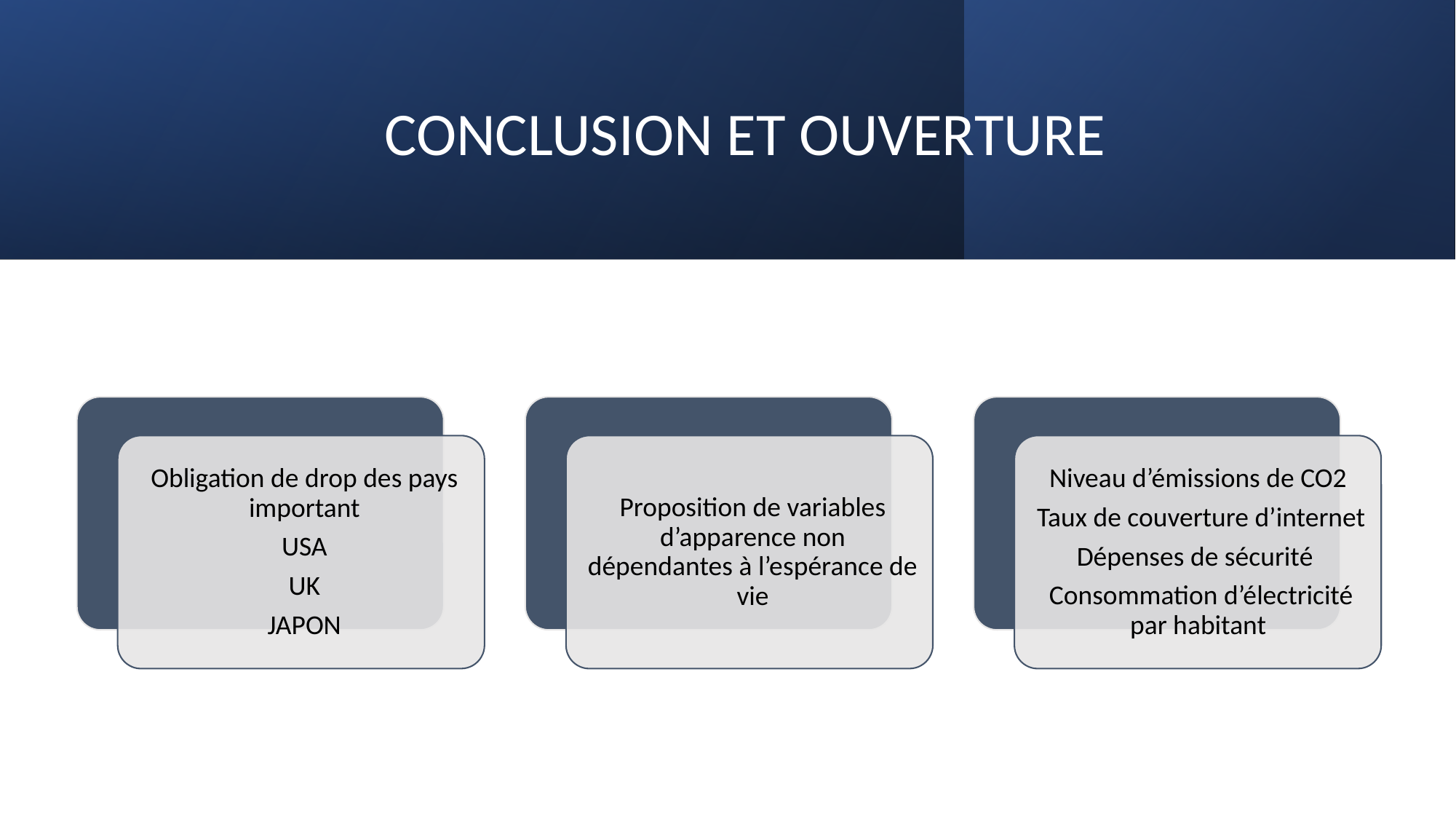

# CONCLUSION ET OUVERTURE
Obligation de drop des pays important
USA
UK
JAPON
Proposition de variables d’apparence non dépendantes à l’espérance de vie
Niveau d’émissions de CO2
Taux de couverture d’internet
Dépenses de sécurité
Consommation d’électricité par habitant